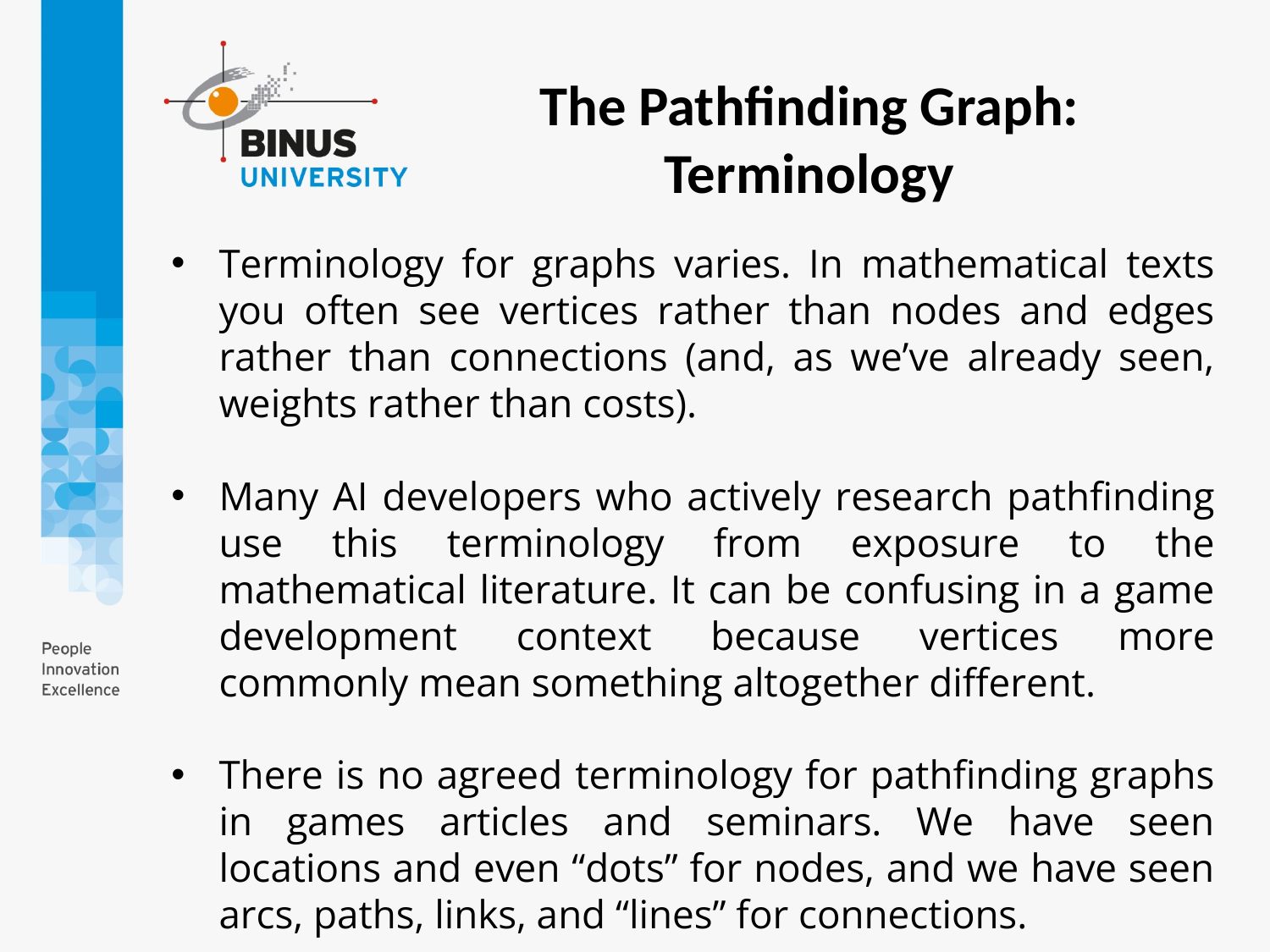

The Pathfinding Graph:
Terminology
Terminology for graphs varies. In mathematical texts you often see vertices rather than nodes and edges rather than connections (and, as we’ve already seen, weights rather than costs).

Many AI developers who actively research pathfinding use this terminology from exposure to the mathematical literature. It can be confusing in a game development context because vertices more commonly mean something altogether different.

There is no agreed terminology for pathfinding graphs in games articles and seminars. We have seen locations and even “dots” for nodes, and we have seen arcs, paths, links, and “lines” for connections.